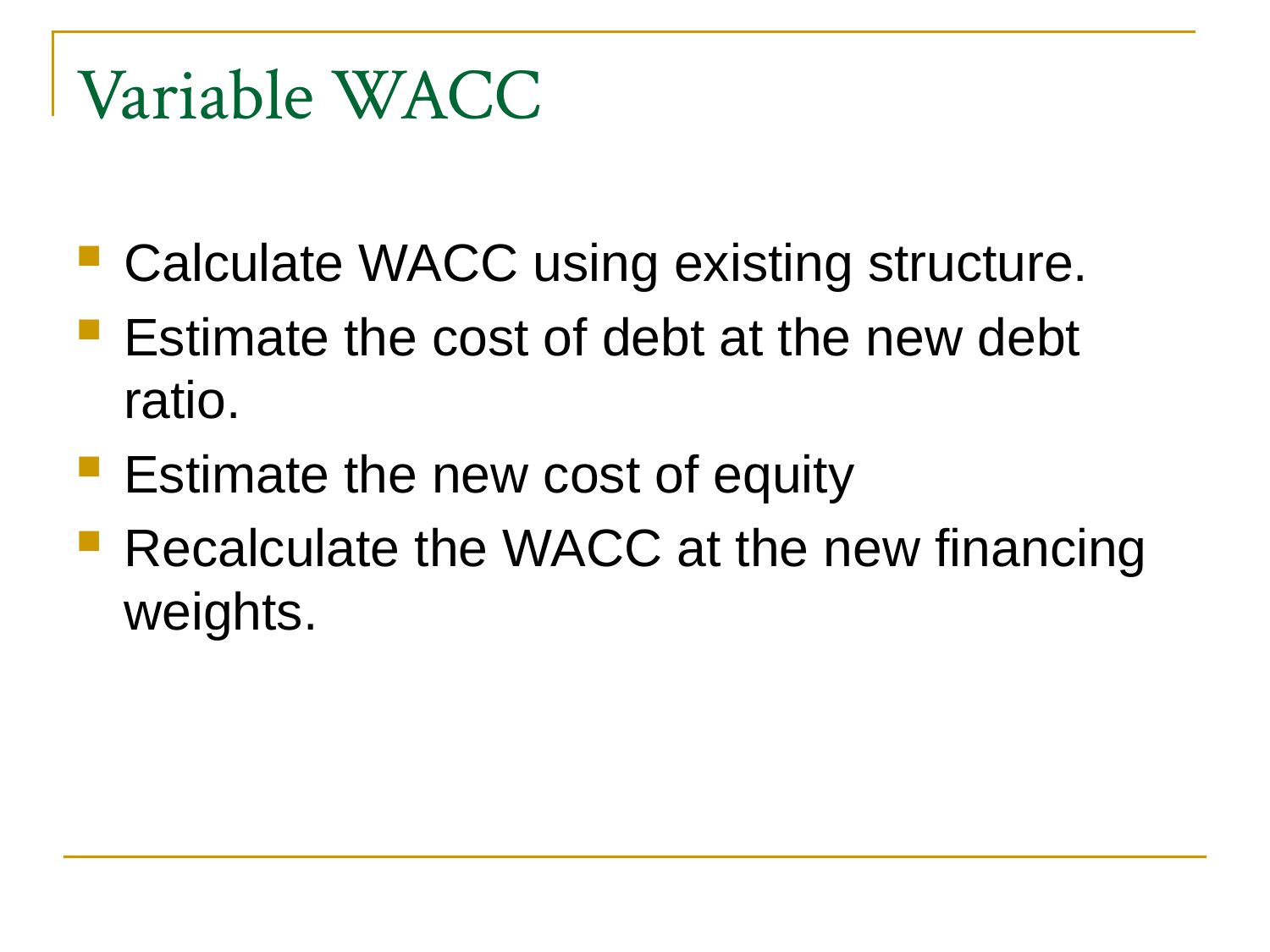

# Variable WACC
Calculate WACC using existing structure.
Estimate the cost of debt at the new debt ratio.
Estimate the new cost of equity
Recalculate the WACC at the new financing weights.